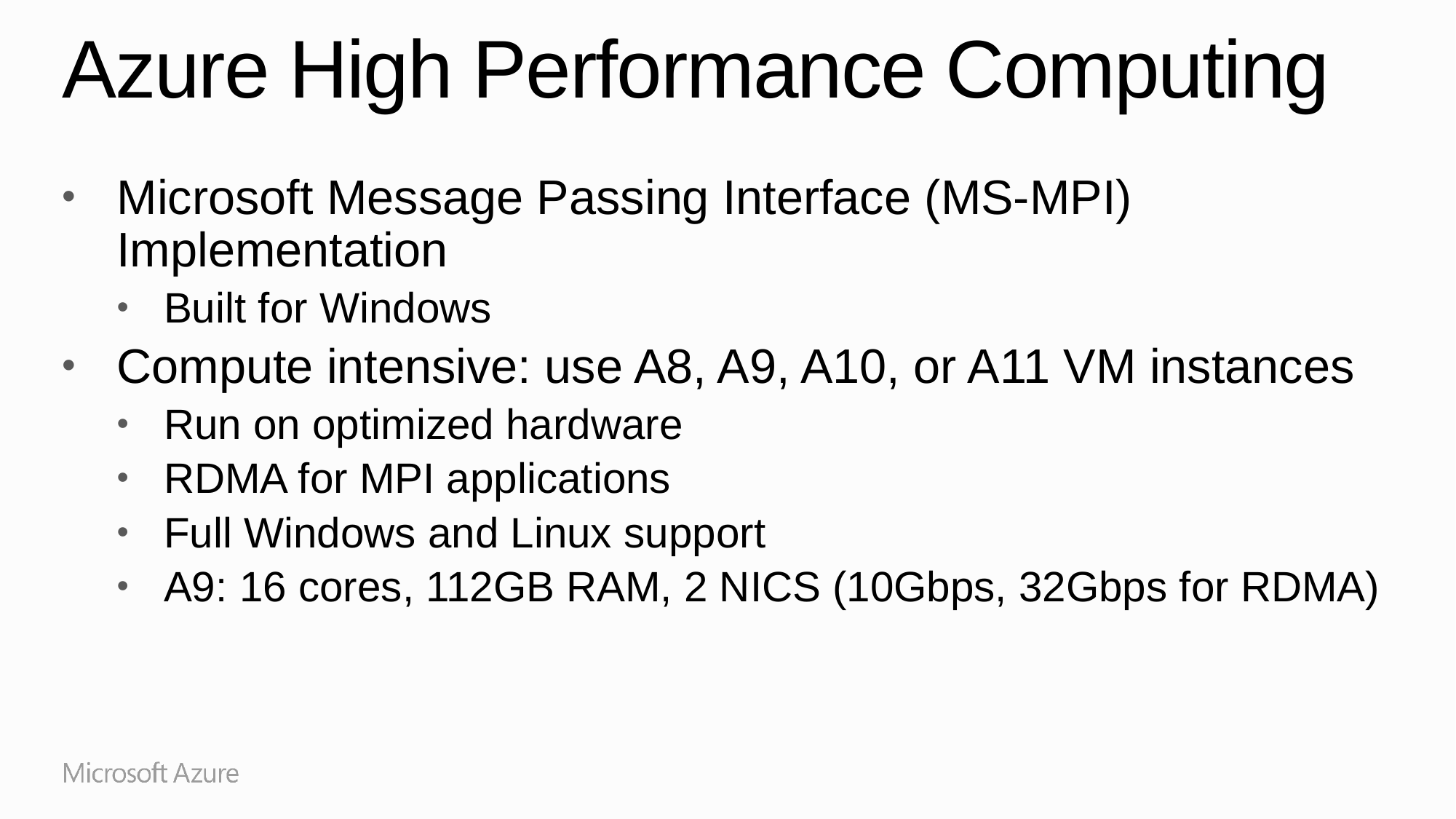

# Azure High Performance Computing
Microsoft Message Passing Interface (MS-MPI) Implementation
Built for Windows
Compute intensive: use A8, A9, A10, or A11 VM instances
Run on optimized hardware
RDMA for MPI applications
Full Windows and Linux support
A9: 16 cores, 112GB RAM, 2 NICS (10Gbps, 32Gbps for RDMA)